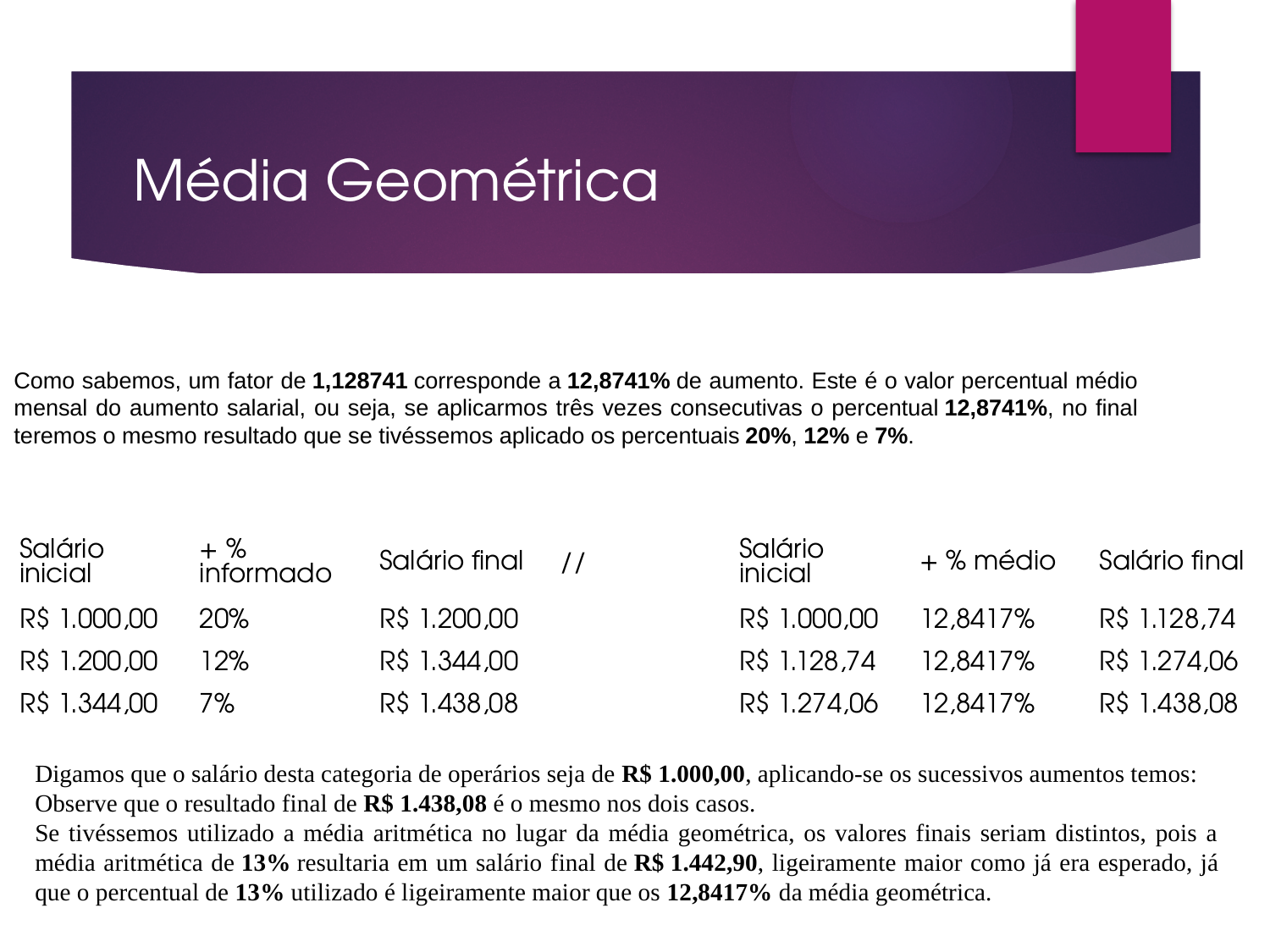

# Média Geométrica
Como sabemos, um fator de 1,128741 corresponde a 12,8741% de aumento. Este é o valor percentual médio mensal do aumento salarial, ou seja, se aplicarmos três vezes consecutivas o percentual 12,8741%, no final teremos o mesmo resultado que se tivéssemos aplicado os percentuais 20%, 12% e 7%.

| Salário inicial | + % informado | Salário final | // | Salário inicial | + % médio | Salário final |
| --- | --- | --- | --- | --- | --- | --- |
| R$ 1.000,00 | 20% | R$ 1.200,00 |  | R$ 1.000,00 | 12,8417% | R$ 1.128,74 |
| R$ 1.200,00 | 12% | R$ 1.344,00 |  | R$ 1.128,74 | 12,8417% | R$ 1.274,06 |
| R$ 1.344,00 | 7% | R$ 1.438,08 |  | R$ 1.274,06 | 12,8417% | R$ 1.438,08 |
Digamos que o salário desta categoria de operários seja de R$ 1.000,00, aplicando-se os sucessivos aumentos temos:
Observe que o resultado final de R$ 1.438,08 é o mesmo nos dois casos.
Se tivéssemos utilizado a média aritmética no lugar da média geométrica, os valores finais seriam distintos, pois a média aritmética de 13% resultaria em um salário final de R$ 1.442,90, ligeiramente maior como já era esperado, já que o percentual de 13% utilizado é ligeiramente maior que os 12,8417% da média geométrica.